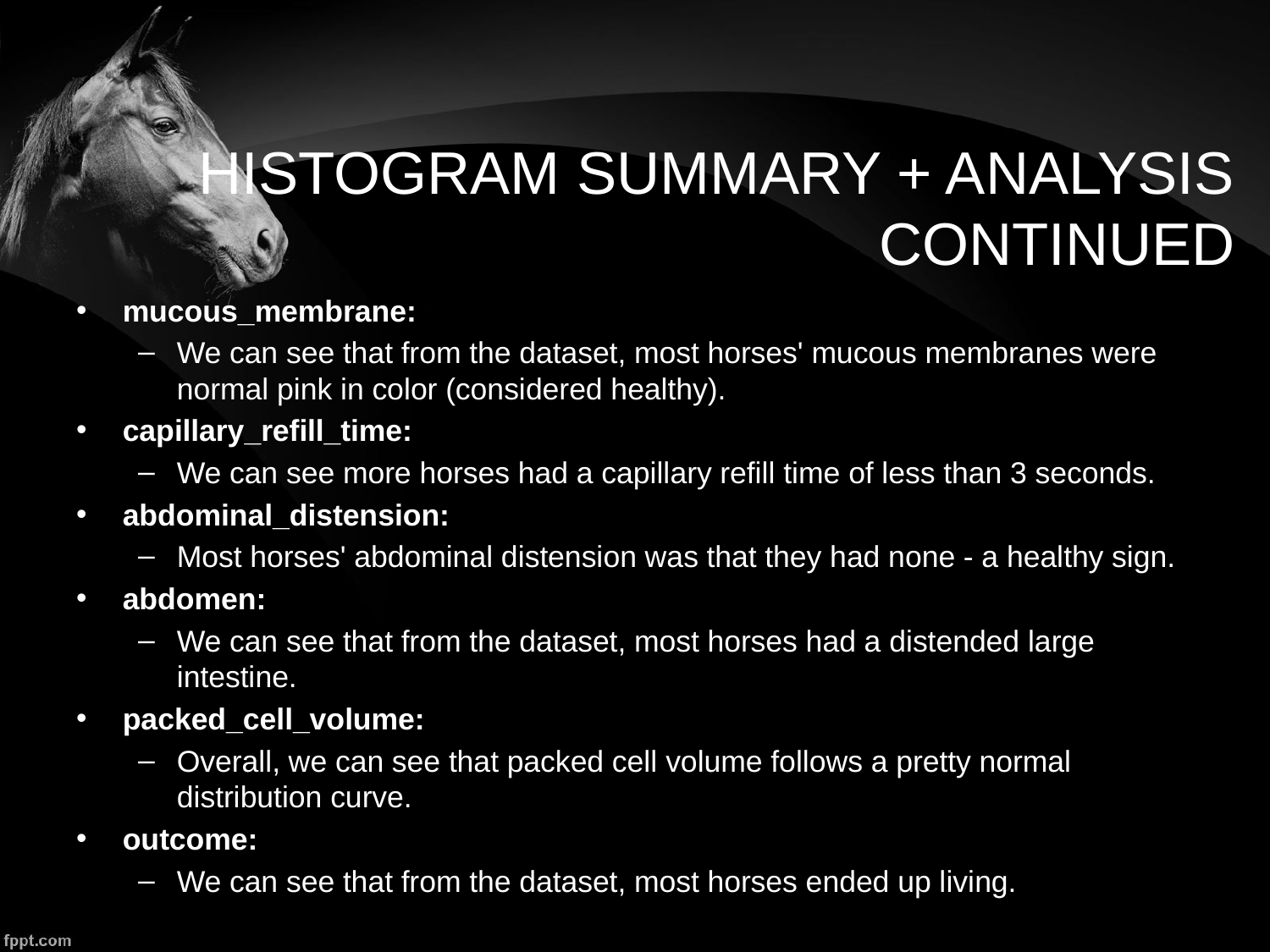

# HISTOGRAM SUMMARY + ANALYSIS CONTINUED
mucous_membrane:
We can see that from the dataset, most horses' mucous membranes were normal pink in color (considered healthy).
capillary_refill_time:
We can see more horses had a capillary refill time of less than 3 seconds.
abdominal_distension:
Most horses' abdominal distension was that they had none - a healthy sign.
abdomen:
We can see that from the dataset, most horses had a distended large intestine.
packed_cell_volume:
Overall, we can see that packed cell volume follows a pretty normal distribution curve.
outcome:
We can see that from the dataset, most horses ended up living.